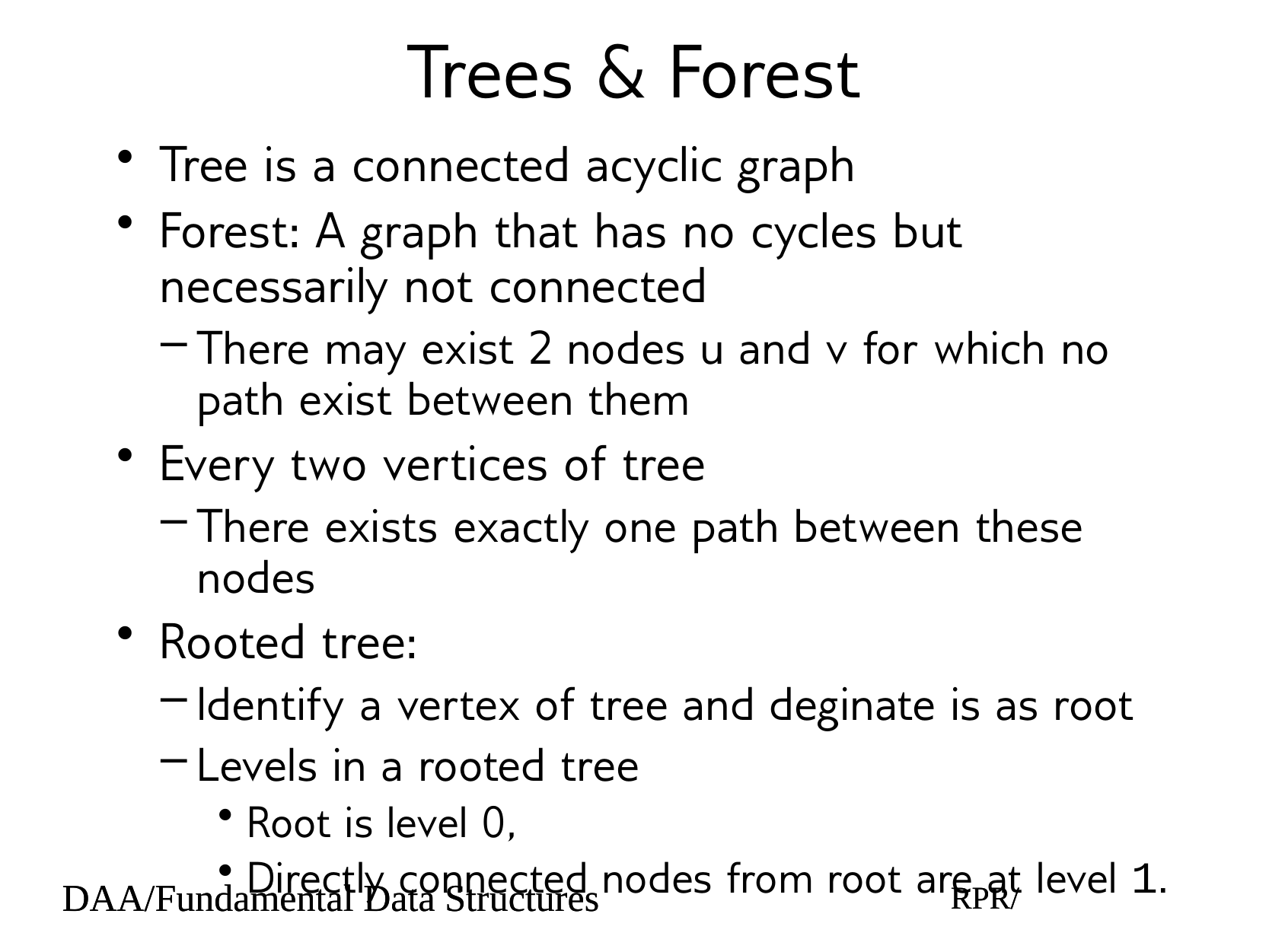

# Trees & Forest
Tree is a connected acyclic graph
Forest: A graph that has no cycles but necessarily not connected
There may exist 2 nodes u and v for which no path exist between them
Every two vertices of tree
There exists exactly one path between these nodes
Rooted tree:
Identify a vertex of tree and deginate is as root
Levels in a rooted tree
Root is level 0,
Directly connected nodes from root are at level 1.
DAA/Fundamental Data Structures
RPR/
15